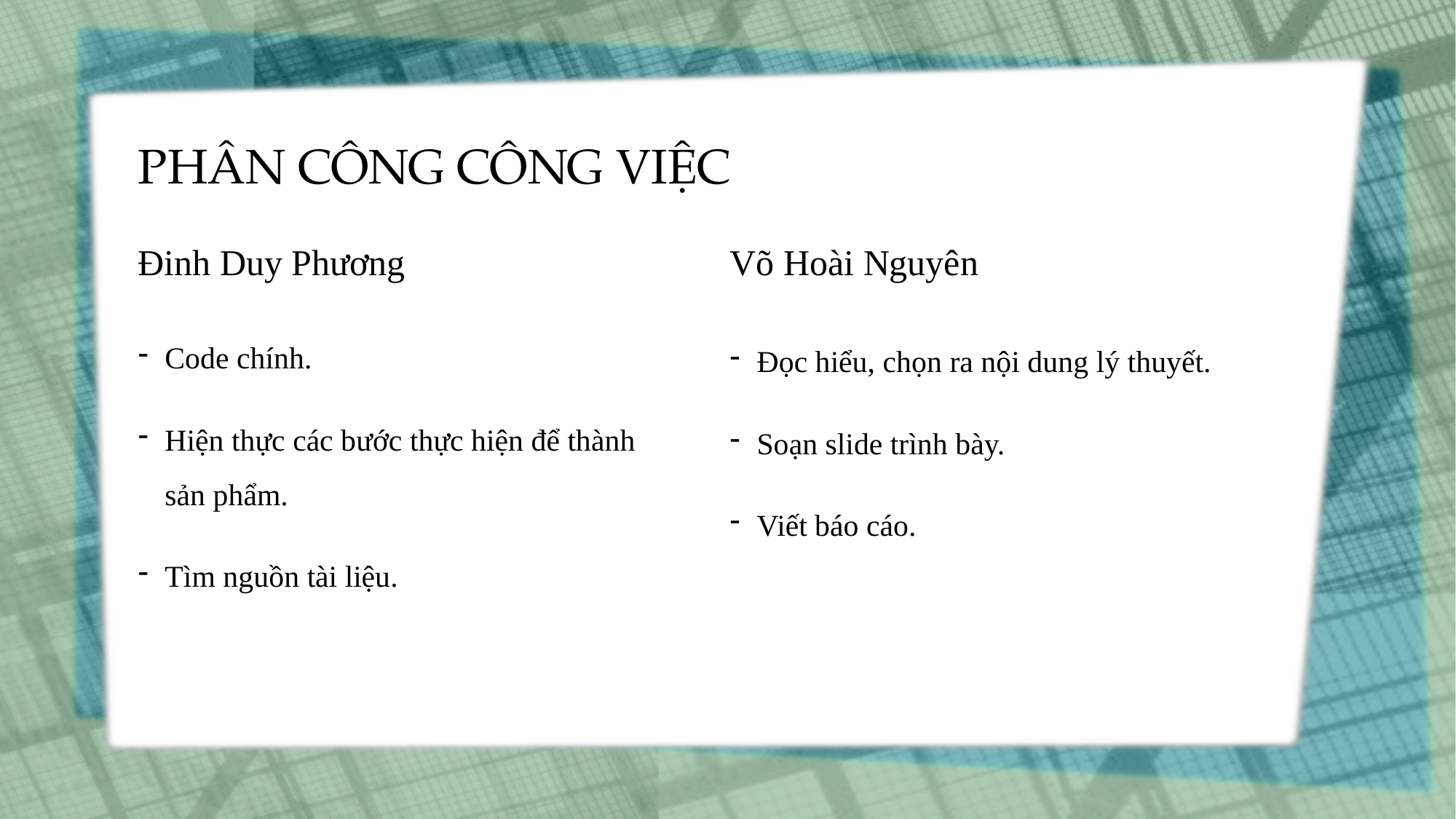

# PHÂN CÔNG CÔNG VIỆC
Đinh Duy Phương
Võ Hoài Nguyên
Code chính.
Hiện thực các bước thực hiện để thành sản phẩm.
Tìm nguồn tài liệu.
Đọc hiểu, chọn ra nội dung lý thuyết.
Soạn slide trình bày.
Viết báo cáo.